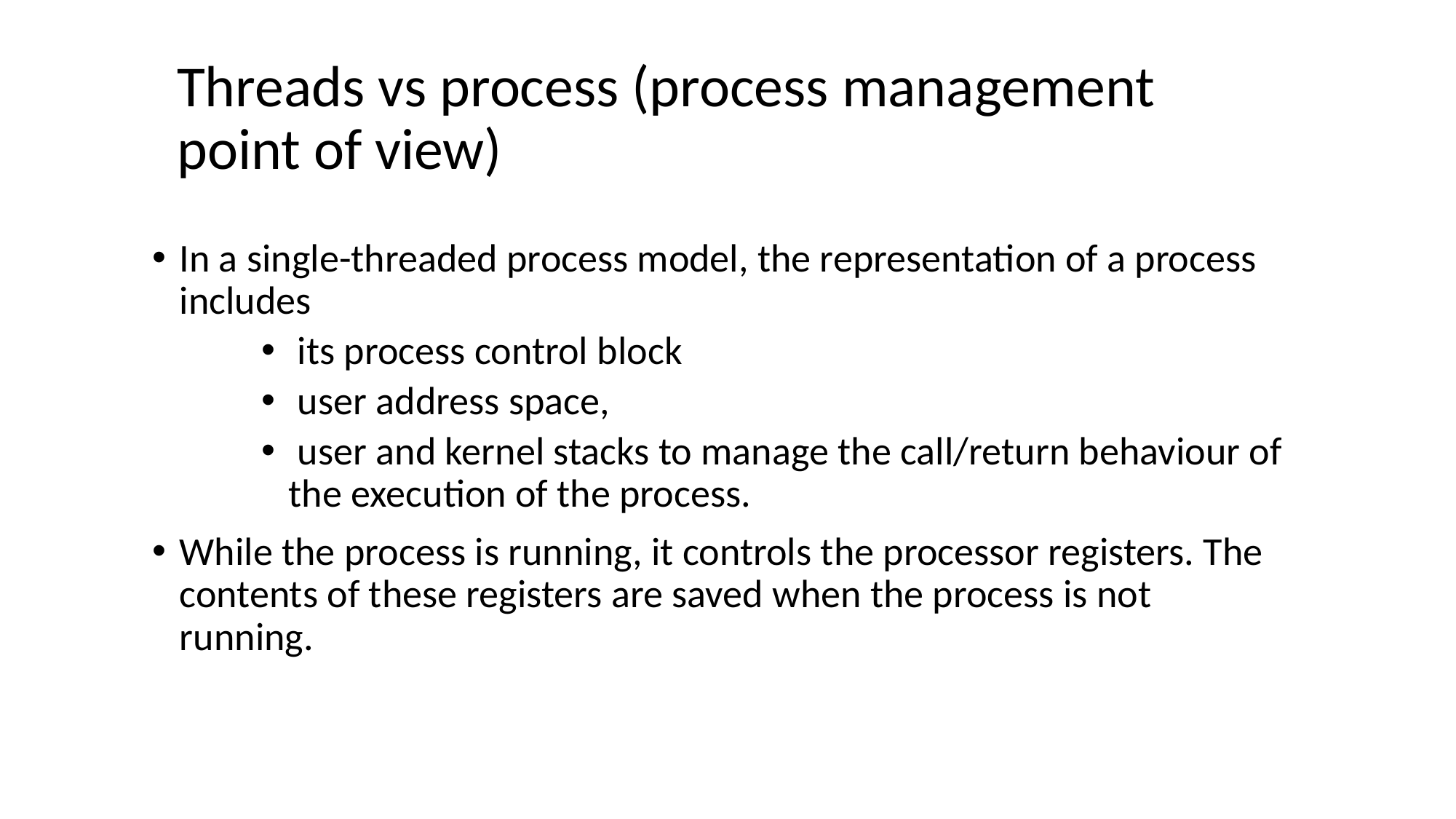

# Threads vs process (process management point of view)
In a single-threaded process model, the representation of a process includes
 its process control block
 user address space,
 user and kernel stacks to manage the call/return behaviour of the execution of the process.
While the process is running, it controls the processor registers. The contents of these registers are saved when the process is not running.